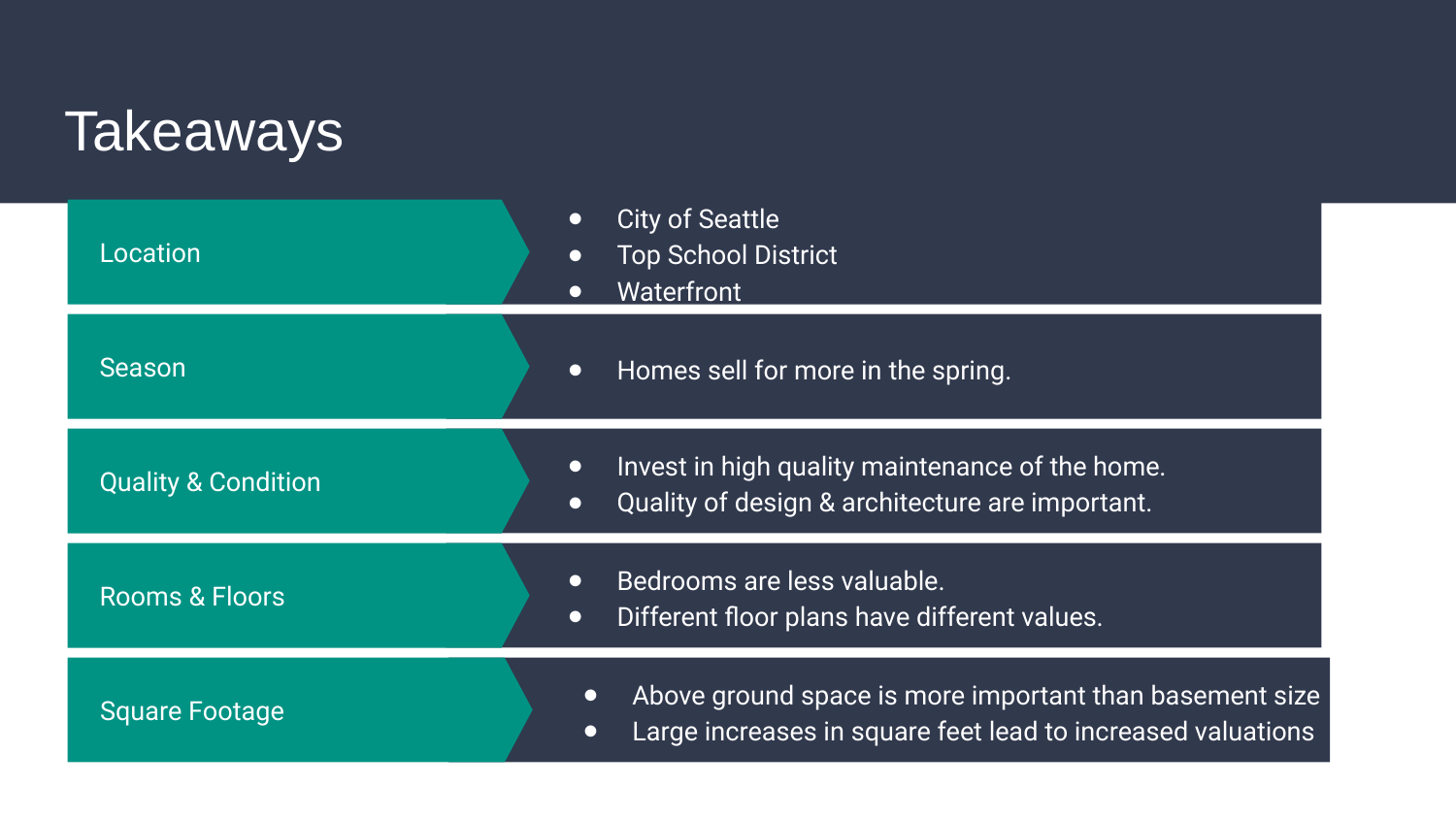

# Takeaways

City of Seattle
Top School District
Waterfront
Location
Season
Homes sell for more in the spring.

Quality & Condition

Invest in high quality maintenance of the home.
Quality of design & architecture are important.
Rooms & Floors

Bedrooms are less valuable.
Different floor plans have different values.

Above ground space is more important than basement size
Large increases in square feet lead to increased valuations
Square Footage